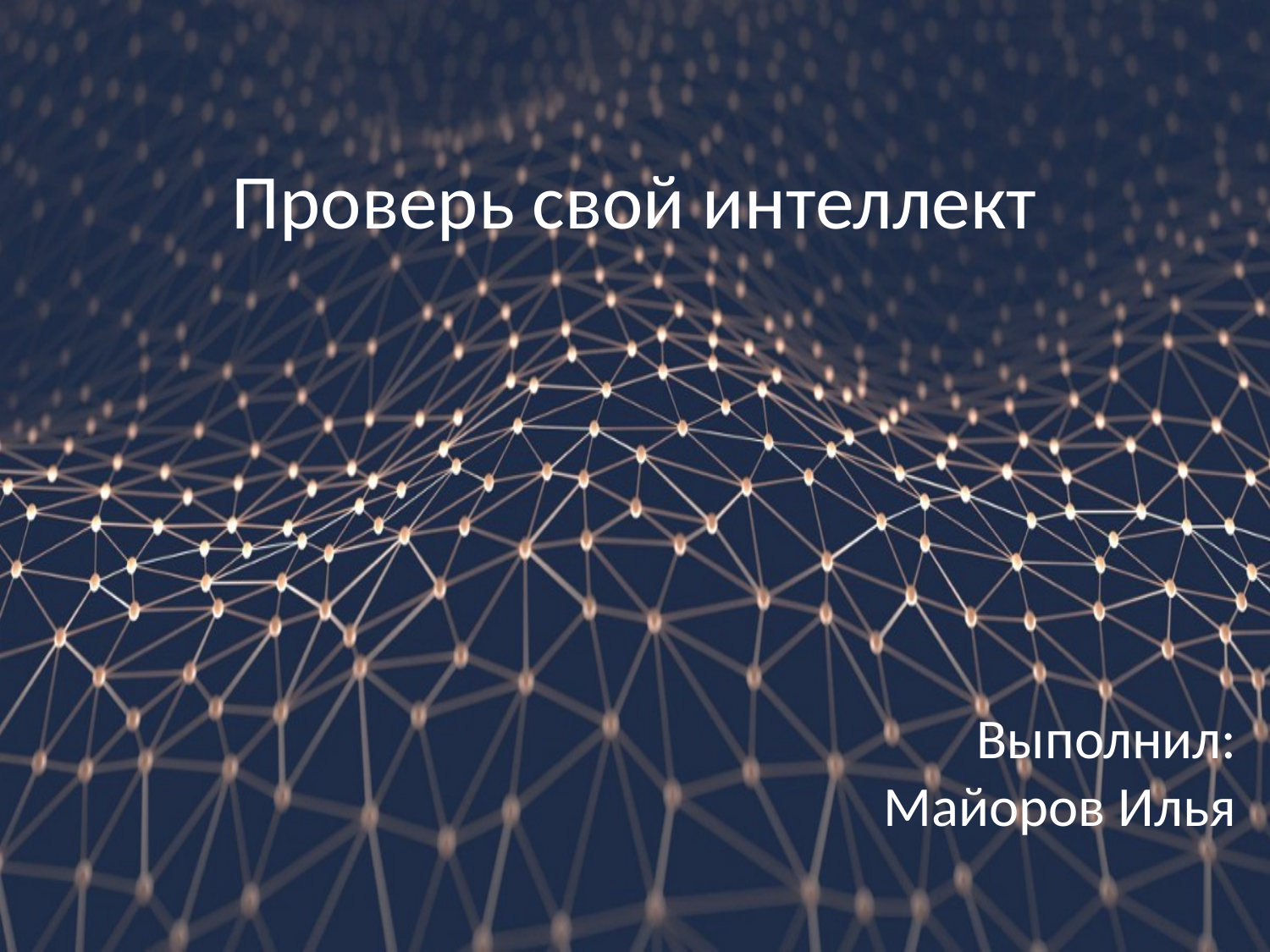

# Проверь свой интеллект
Выполнил: Майоров Илья